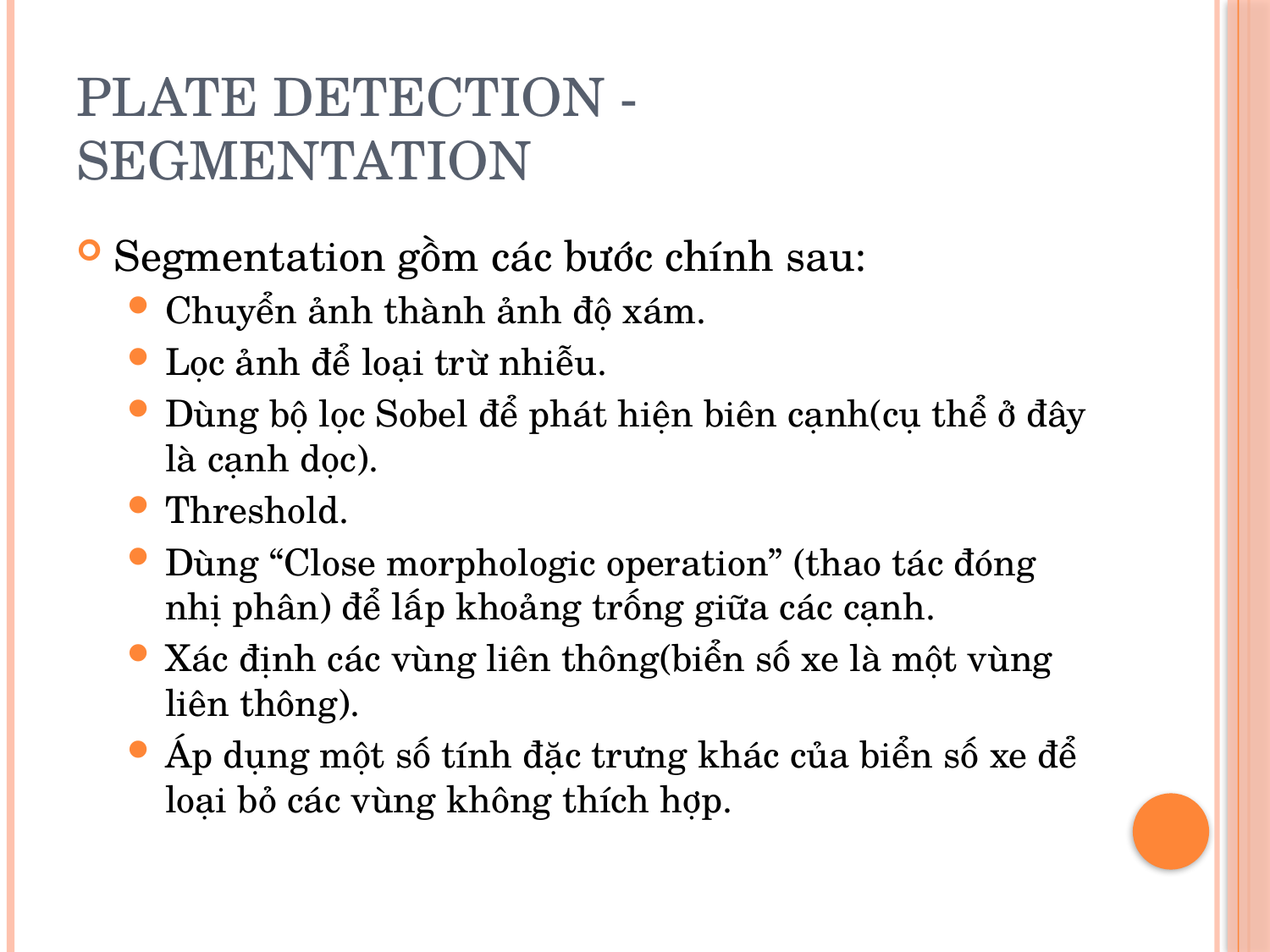

# Plate Detection - Segmentation
Segmentation gồm các bước chính sau:
Chuyển ảnh thành ảnh độ xám.
Lọc ảnh để loại trừ nhiễu.
Dùng bộ lọc Sobel để phát hiện biên cạnh(cụ thể ở đây là cạnh dọc).
Threshold.
Dùng “Close morphologic operation” (thao tác đóng nhị phân) để lấp khoảng trống giữa các cạnh.
Xác định các vùng liên thông(biển số xe là một vùng liên thông).
Áp dụng một số tính đặc trưng khác của biển số xe để loại bỏ các vùng không thích hợp.